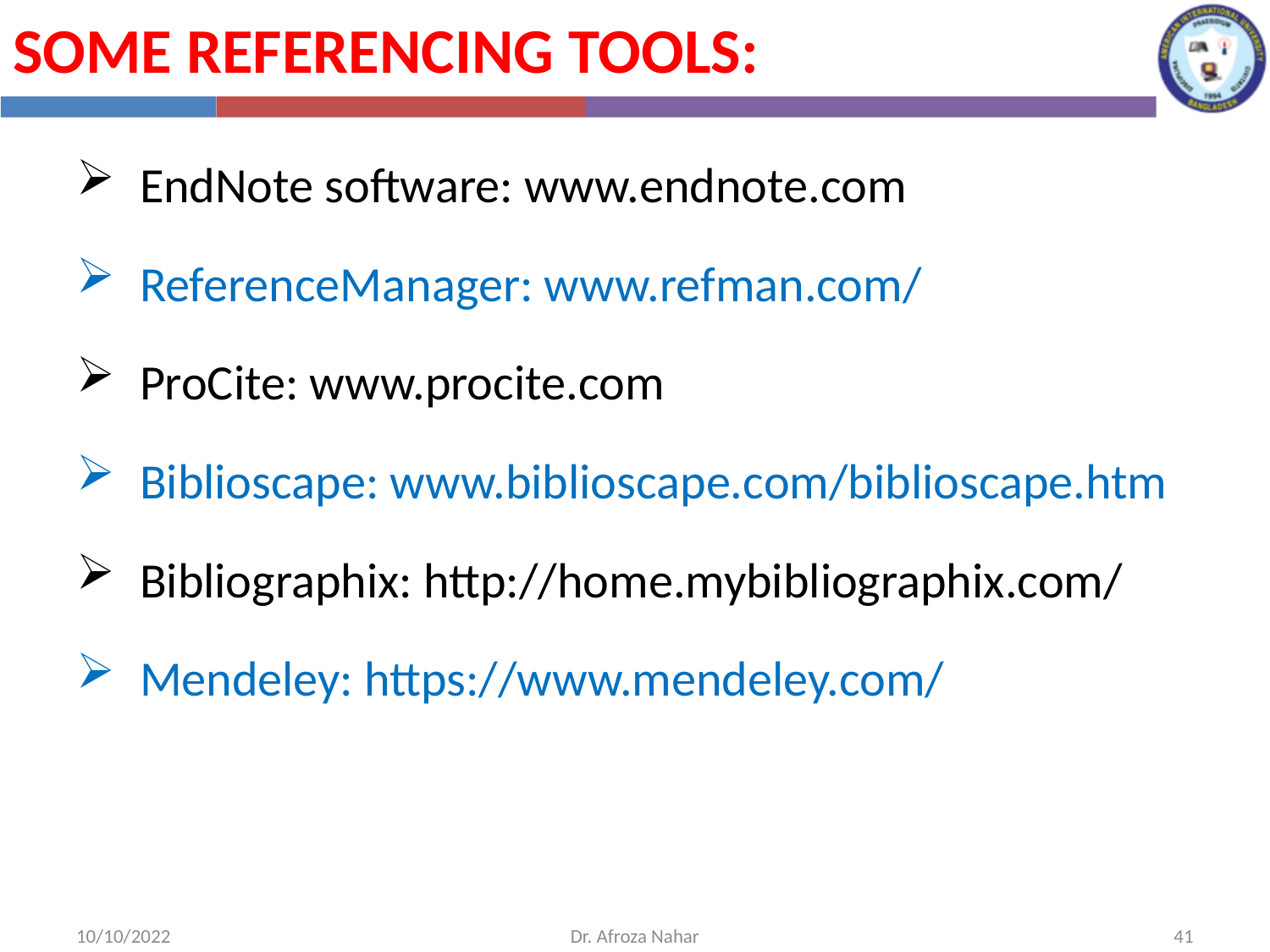

Some referencing tools:
EndNote software: www.endnote.com
ReferenceManager: www.refman.com/
ProCite: www.procite.com
Biblioscape: www.biblioscape.com/biblioscape.htm
Bibliographix: http://home.mybibliographix.com/
Mendeley: https://www.mendeley.com/

10/10/2022
Dr. Afroza Nahar
41